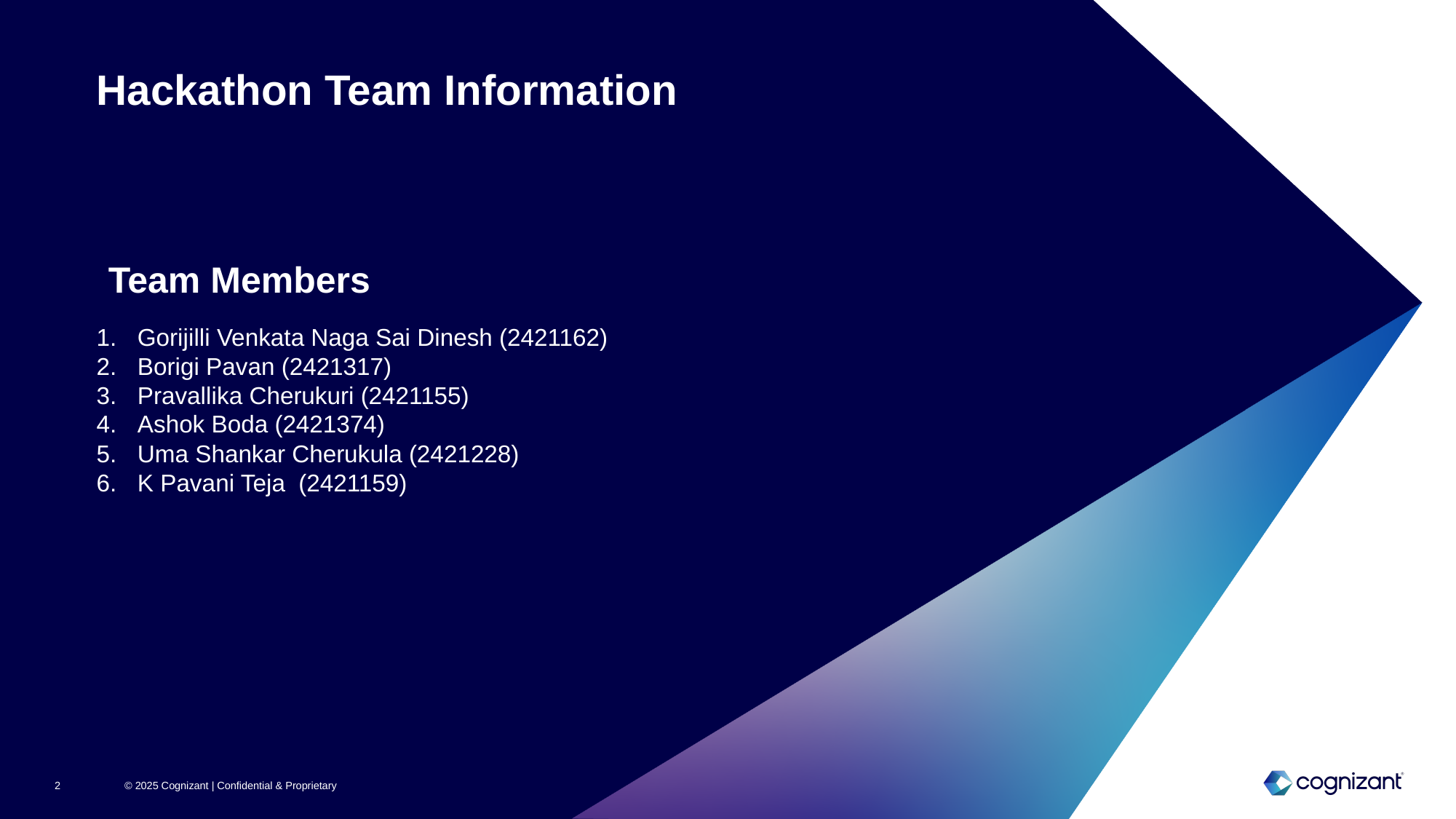

Hackathon Team Information
Team Members
Gorijilli Venkata Naga Sai Dinesh (2421162)
Borigi Pavan (2421317)
Pravallika Cherukuri (2421155)
Ashok Boda (2421374)
Uma Shankar Cherukula (2421228)
K Pavani Teja  (2421159)
© 2025 Cognizant | Confidential & Proprietary
2